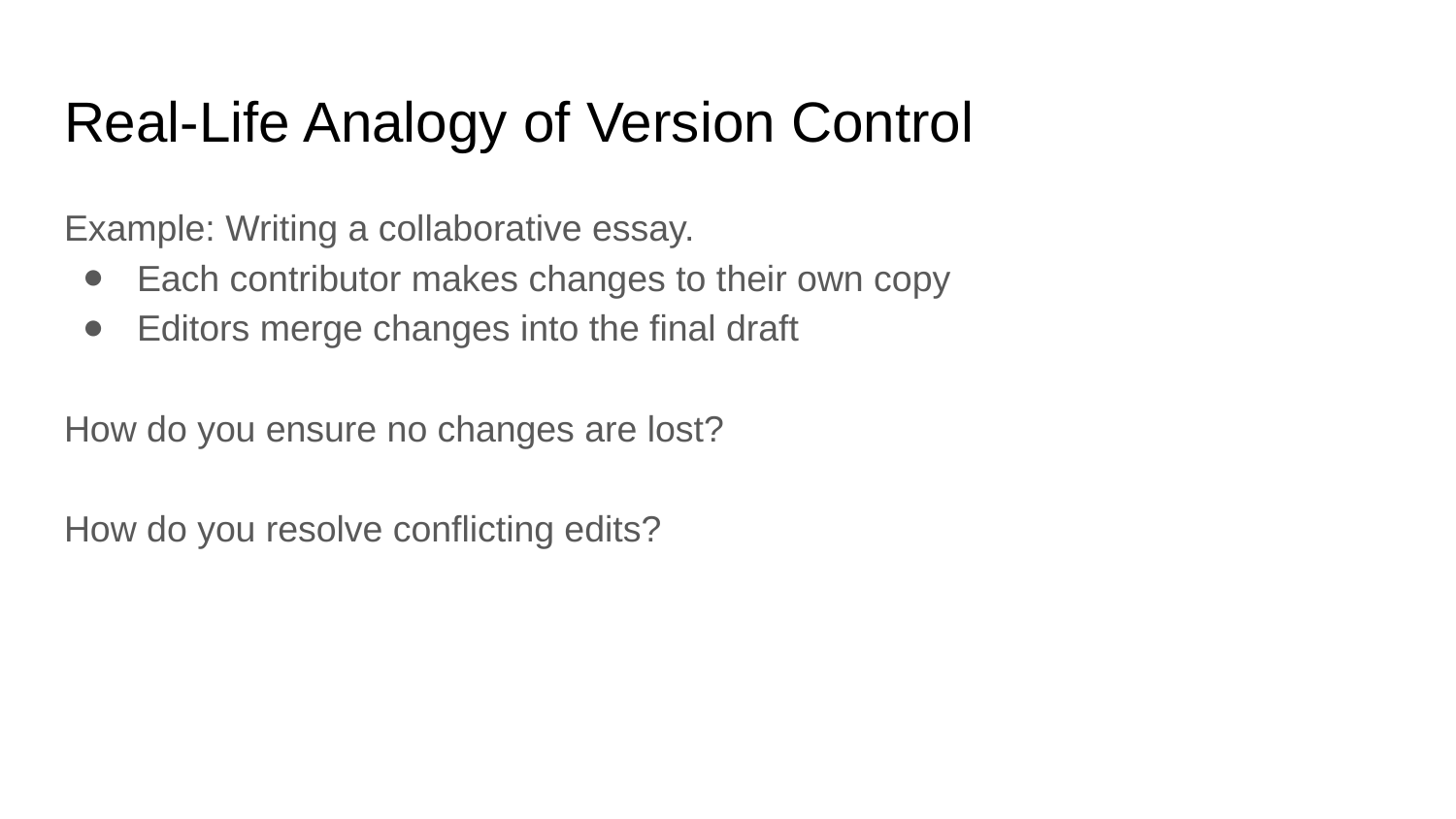

# Real-Life Analogy of Version Control
Example: Writing a collaborative essay.
Each contributor makes changes to their own copy
Editors merge changes into the final draft

How do you ensure no changes are lost?

How do you resolve conflicting edits?